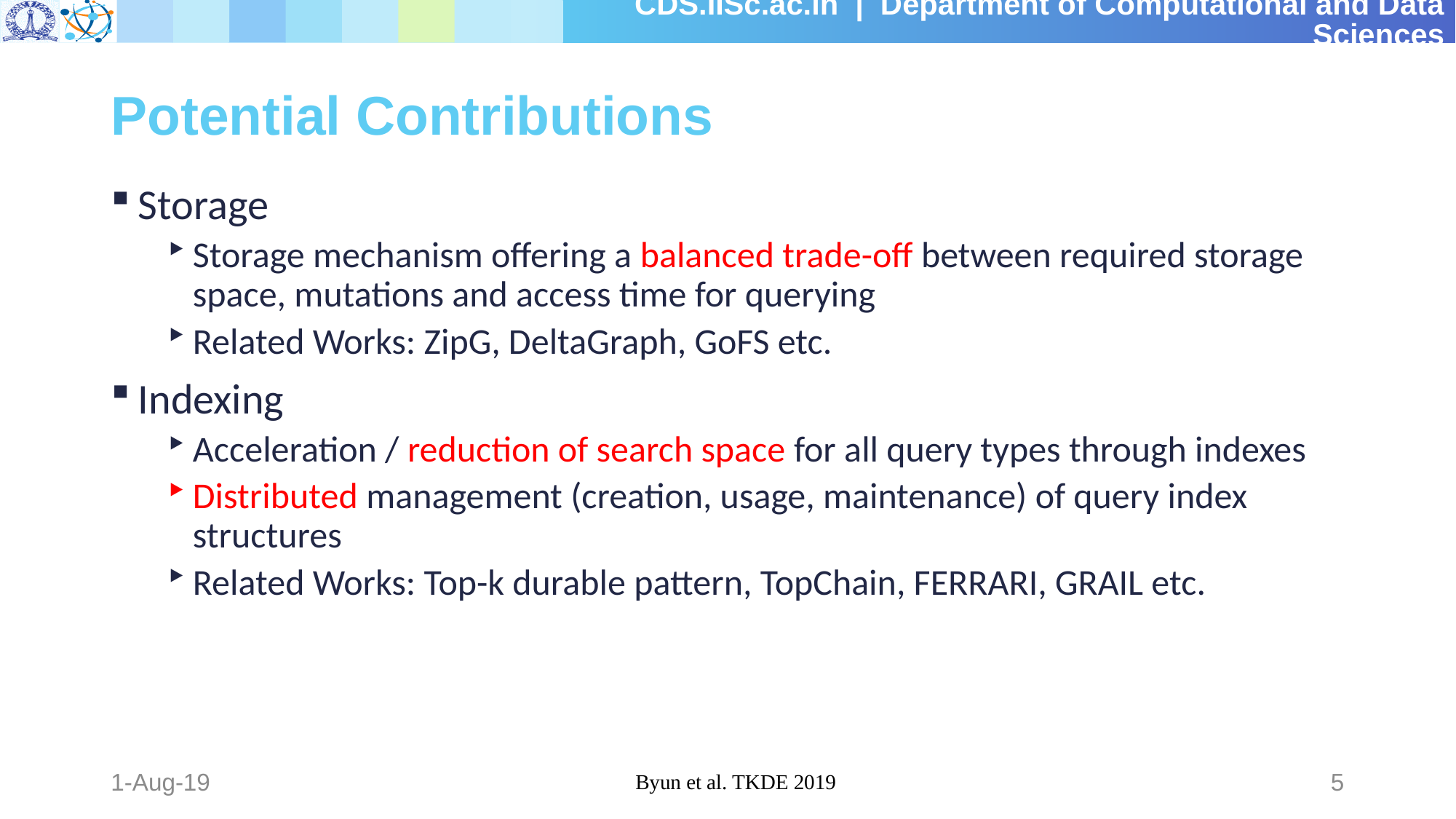

# Potential Contributions
Storage
Storage mechanism offering a balanced trade-off between required storage space, mutations and access time for querying
Related Works: ZipG, DeltaGraph, GoFS etc.
Indexing
Acceleration / reduction of search space for all query types through indexes
Distributed management (creation, usage, maintenance) of query index structures
Related Works: Top-k durable pattern, TopChain, FERRARI, GRAIL etc.

1-Aug-19
Byun et al. TKDE 2019
5